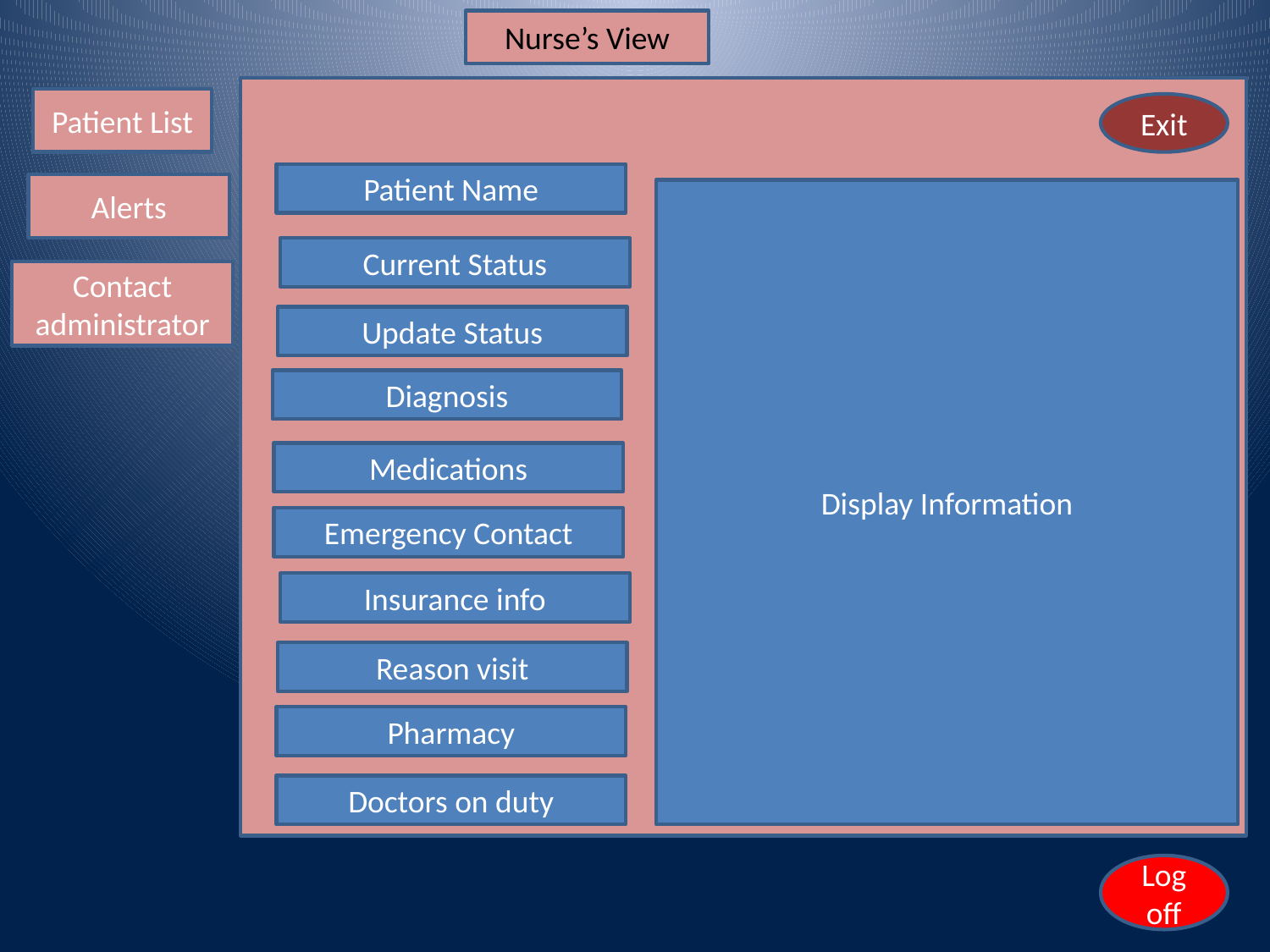

Nurse’s View

Patient List
Exit
Patient Name
Alerts
Display Information
Current Status
Contact administrator
Update Status
Diagnosis
Medications
Emergency Contact
Insurance info
Reason visit
Pharmacy
Doctors on duty
Log off